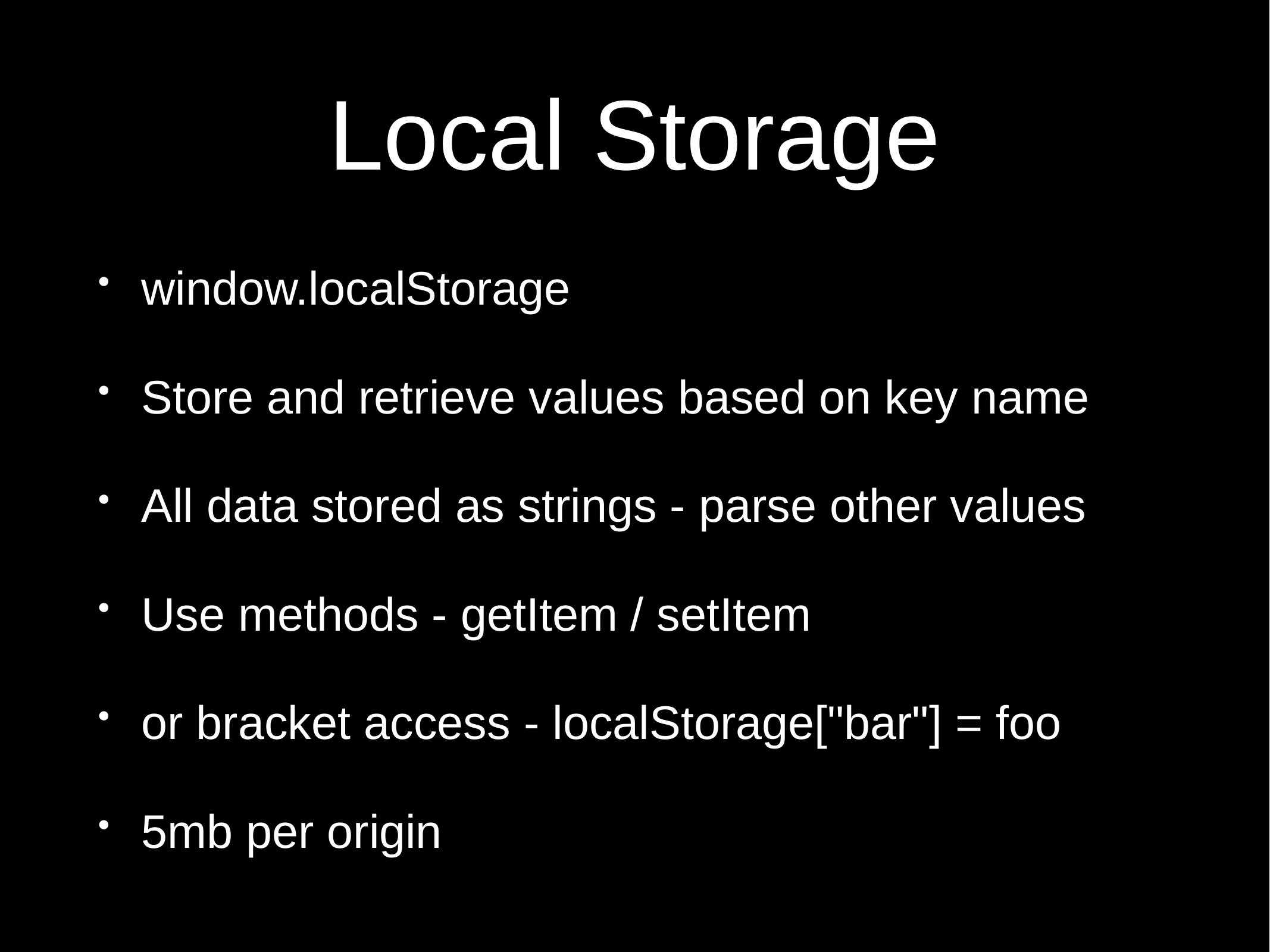

# Local Storage
window.localStorage
Store and retrieve values based on key name
All data stored as strings - parse other values
Use methods - getItem / setItem
or bracket access - localStorage["bar"] = foo
5mb per origin